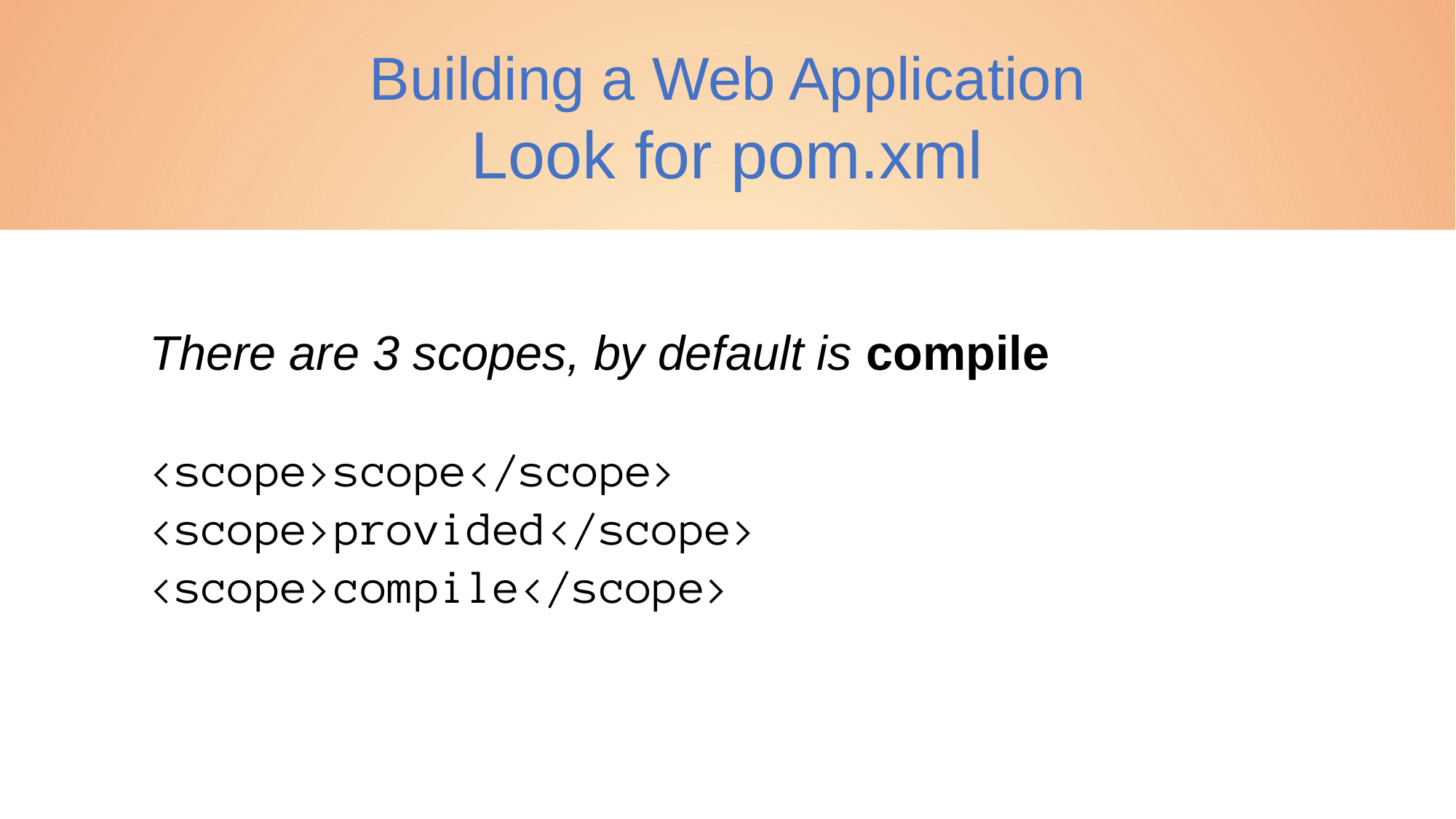

Building a Web Application
Look for pom.xml

There are 3 scopes, by default is compile

<scope>scope</scope>
<scope>provided</scope>
<scope>compile</scope>